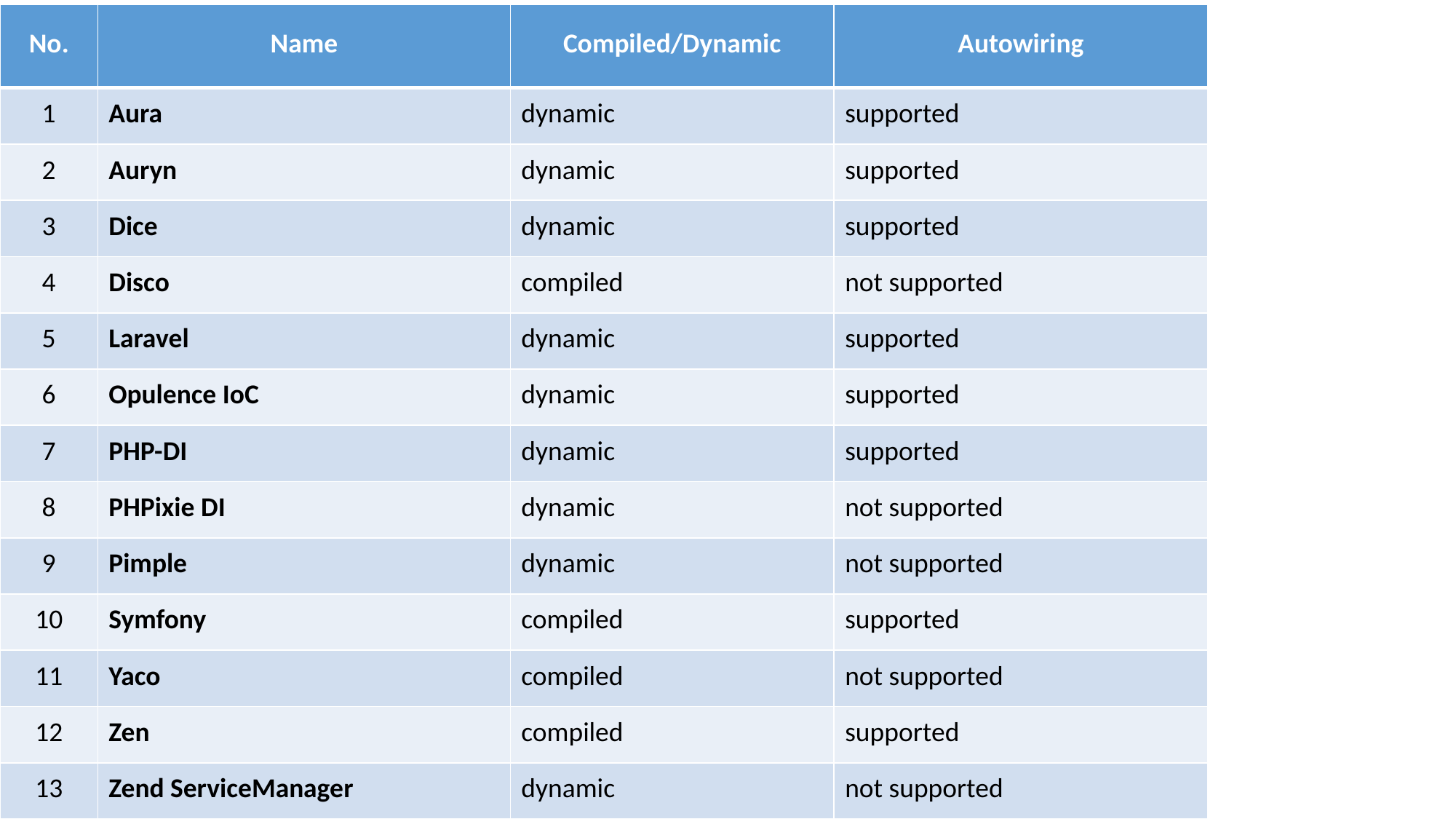

| No. | Name | Compiled/Dynamic | Autowiring |
| --- | --- | --- | --- |
| 1 | Aura | dynamic | supported |
| 2 | Auryn | dynamic | supported |
| 3 | Dice | dynamic | supported |
| 4 | Disco | compiled | not supported |
| 5 | Laravel | dynamic | supported |
| 6 | Opulence IoC | dynamic | supported |
| 7 | PHP-DI | dynamic | supported |
| 8 | PHPixie DI | dynamic | not supported |
| 9 | Pimple | dynamic | not supported |
| 10 | Symfony | compiled | supported |
| 11 | Yaco | compiled | not supported |
| 12 | Zen | compiled | supported |
| 13 | Zend ServiceManager | dynamic | not supported |